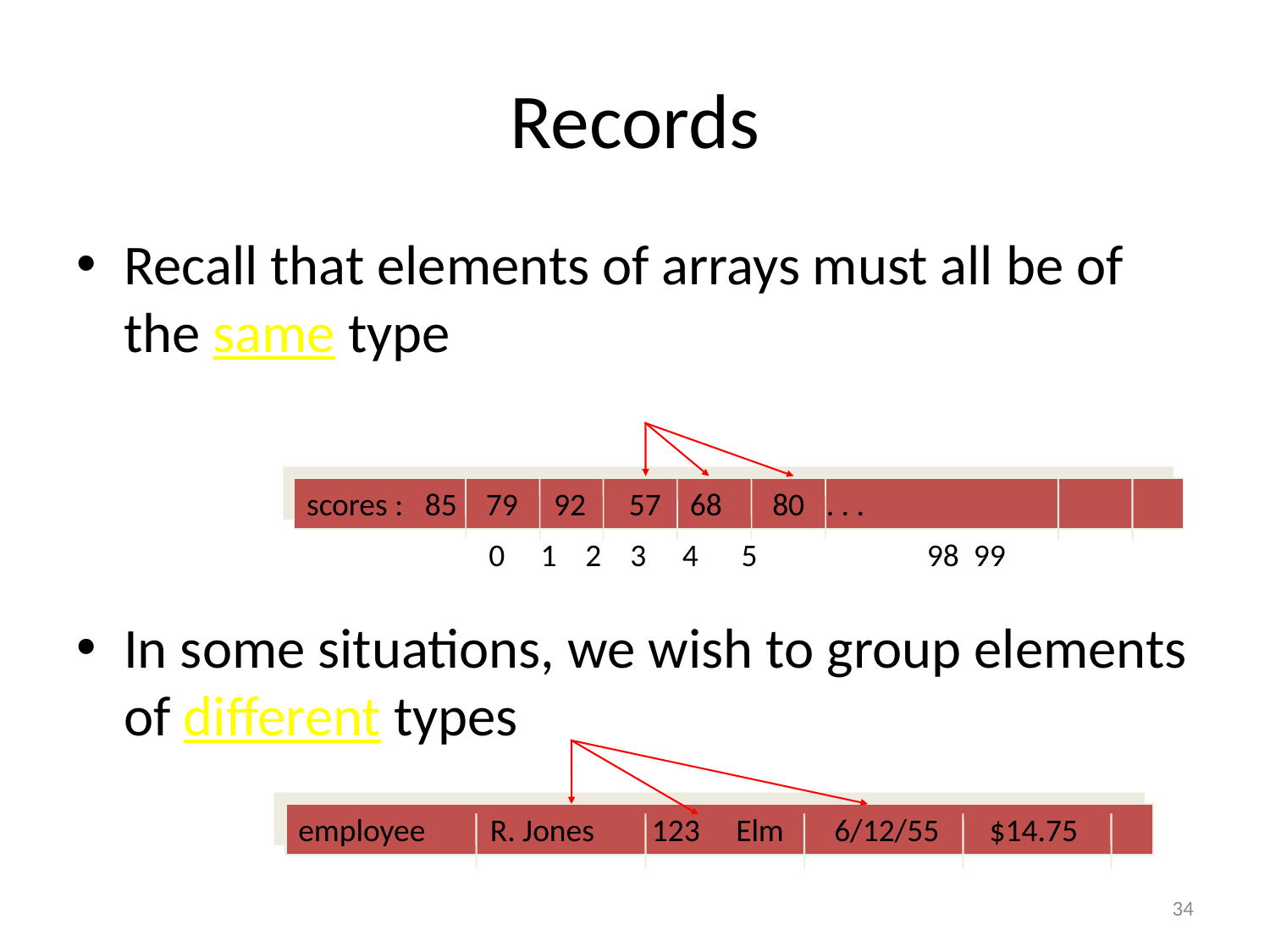

# Records
Recall that elements of arrays must all be of the same type

In some situations, we wish to group elements of different types

scores :   85    79     92      57    68       80   . . .
0     1    2    3     4      5	        98  99

employee         R. Jones        123     Elm       6/12/55       $14.75

34